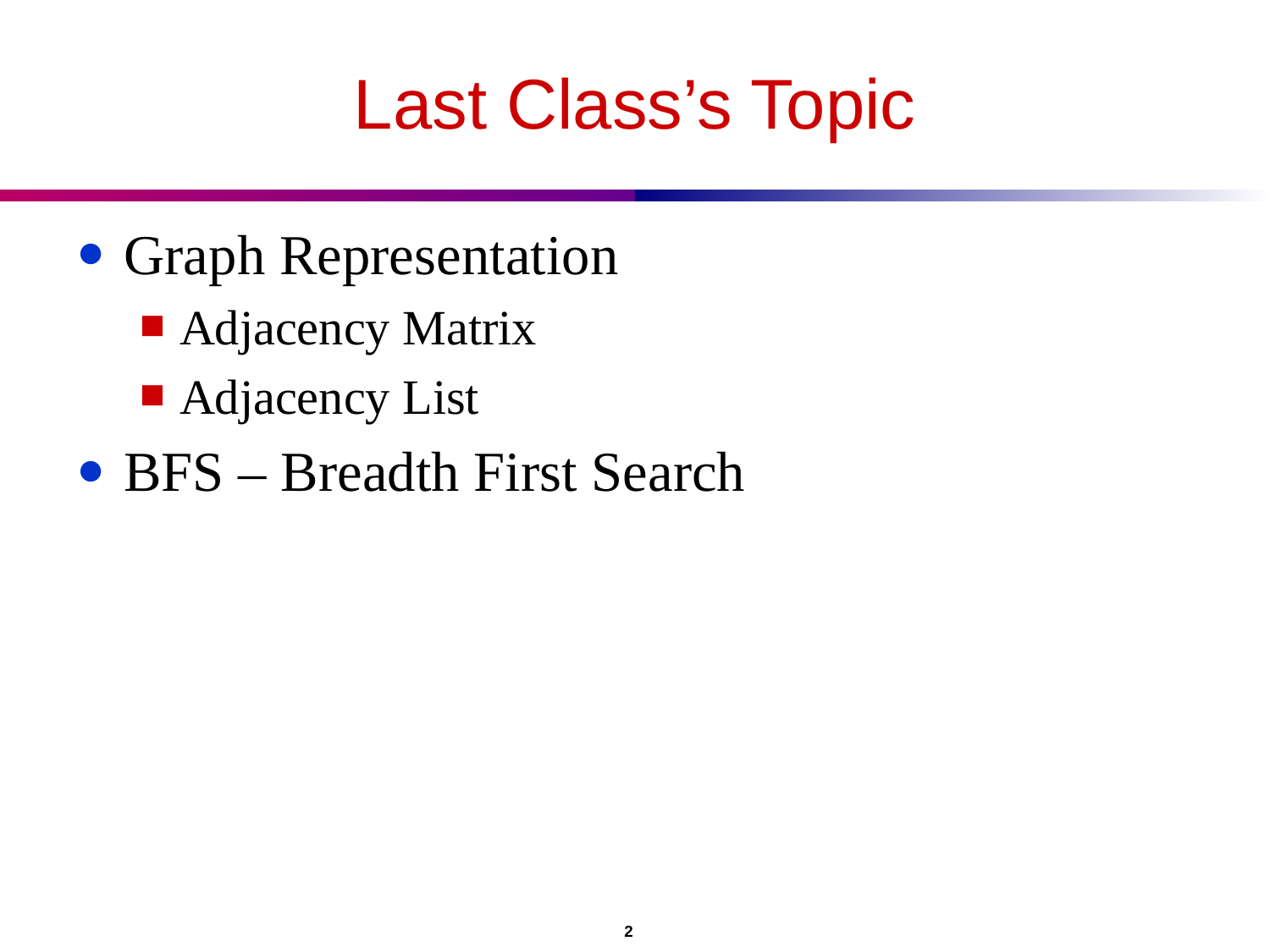

# Last Class’s Topic
Graph Representation
Adjacency Matrix
Adjacency List
BFS – Breadth First Search

				         2